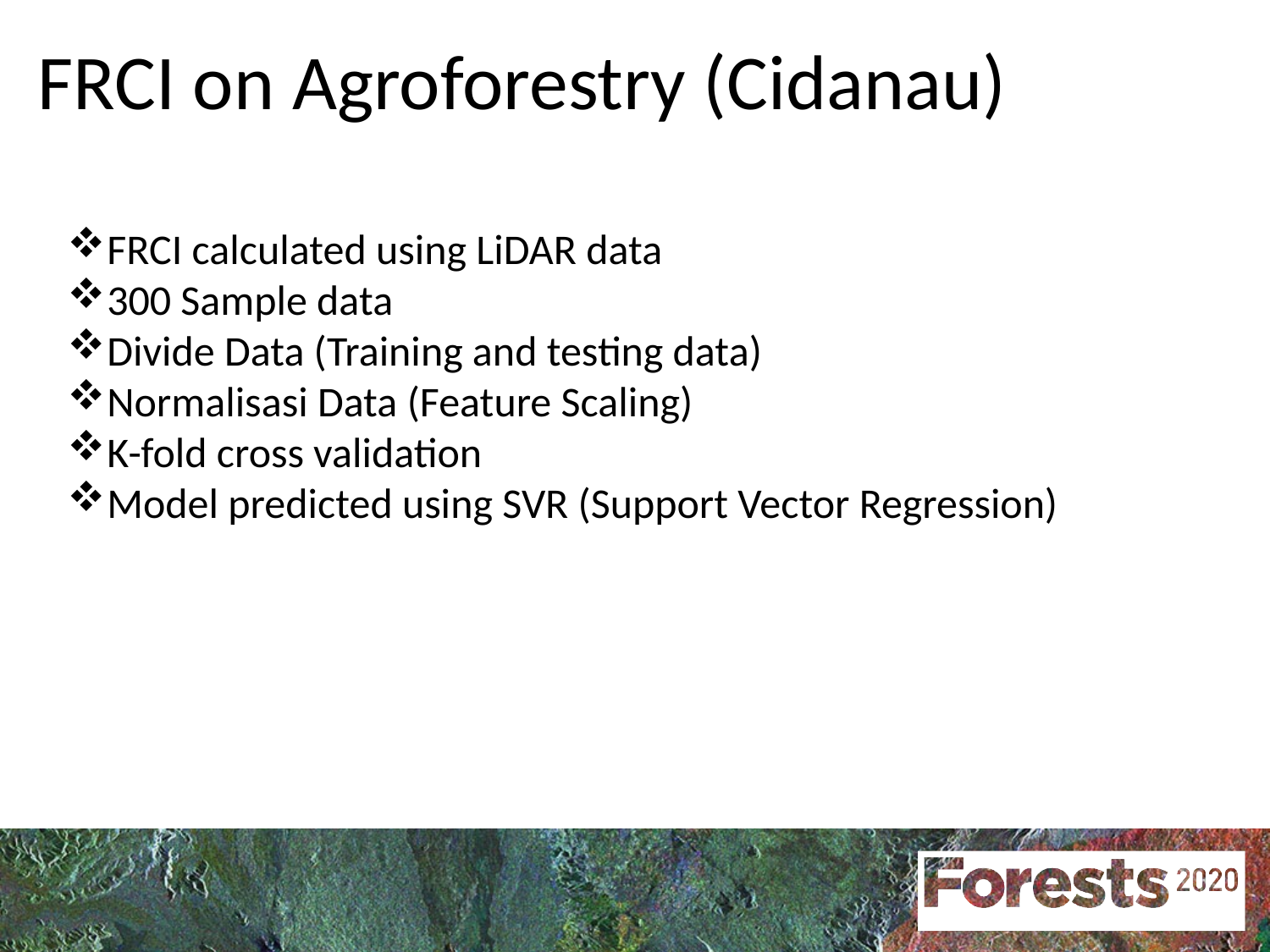

# FRCI on Agroforestry (Cidanau)
FRCI calculated using LiDAR data
300 Sample data
Divide Data (Training and testing data)
Normalisasi Data (Feature Scaling)
K-fold cross validation
Model predicted using SVR (Support Vector Regression)